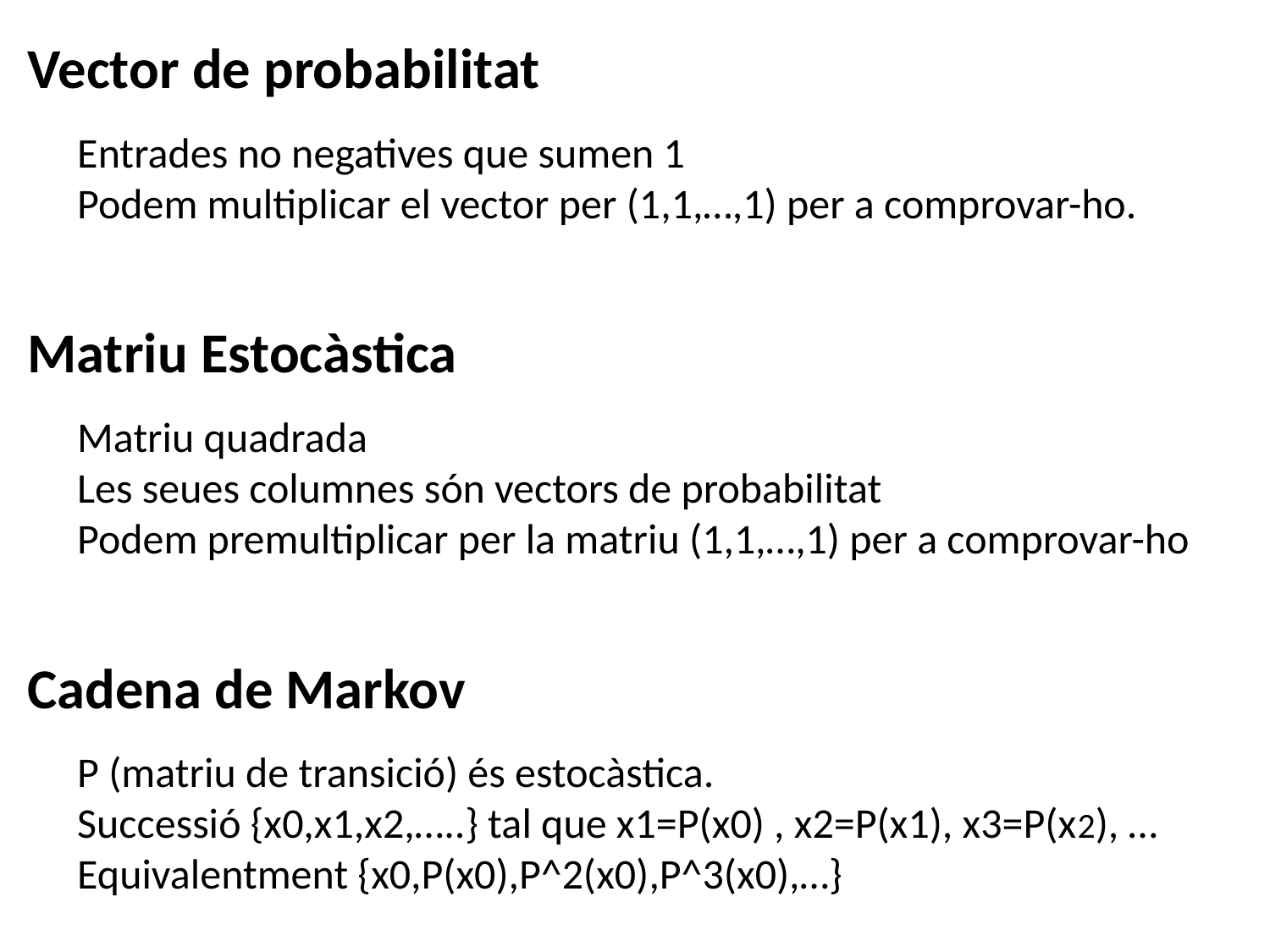

Vector de probabilitat

Entrades no negatives que sumen 1
Podem multiplicar el vector per (1,1,…,1) per a comprovar-ho.
Matriu Estocàstica

Matriu quadrada
Les seues columnes són vectors de probabilitat
Podem premultiplicar per la matriu (1,1,…,1) per a comprovar-ho
Cadena de Markov

P (matriu de transició) és estocàstica.
Successió {x0,x1,x2,…..} tal que x1=P(x0) , x2=P(x1), x3=P(x2), …
Equivalentment {x0,P(x0),P^2(x0),P^3(x0),…}